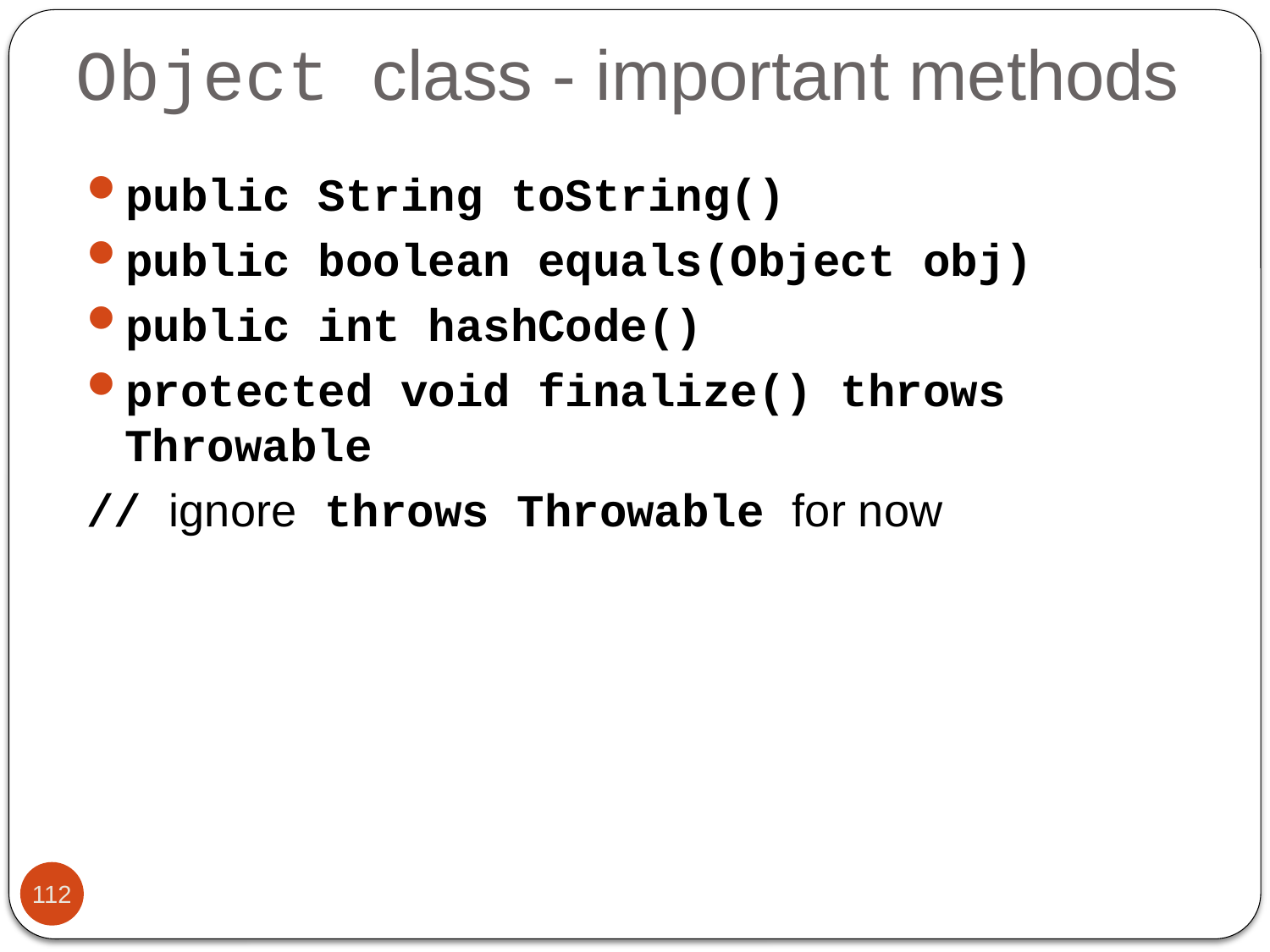

# Object class - important methods
public String toString()
public boolean equals(Object obj)
public int hashCode()
protected void finalize() throws Throwable
// ignore throws Throwable for now

112